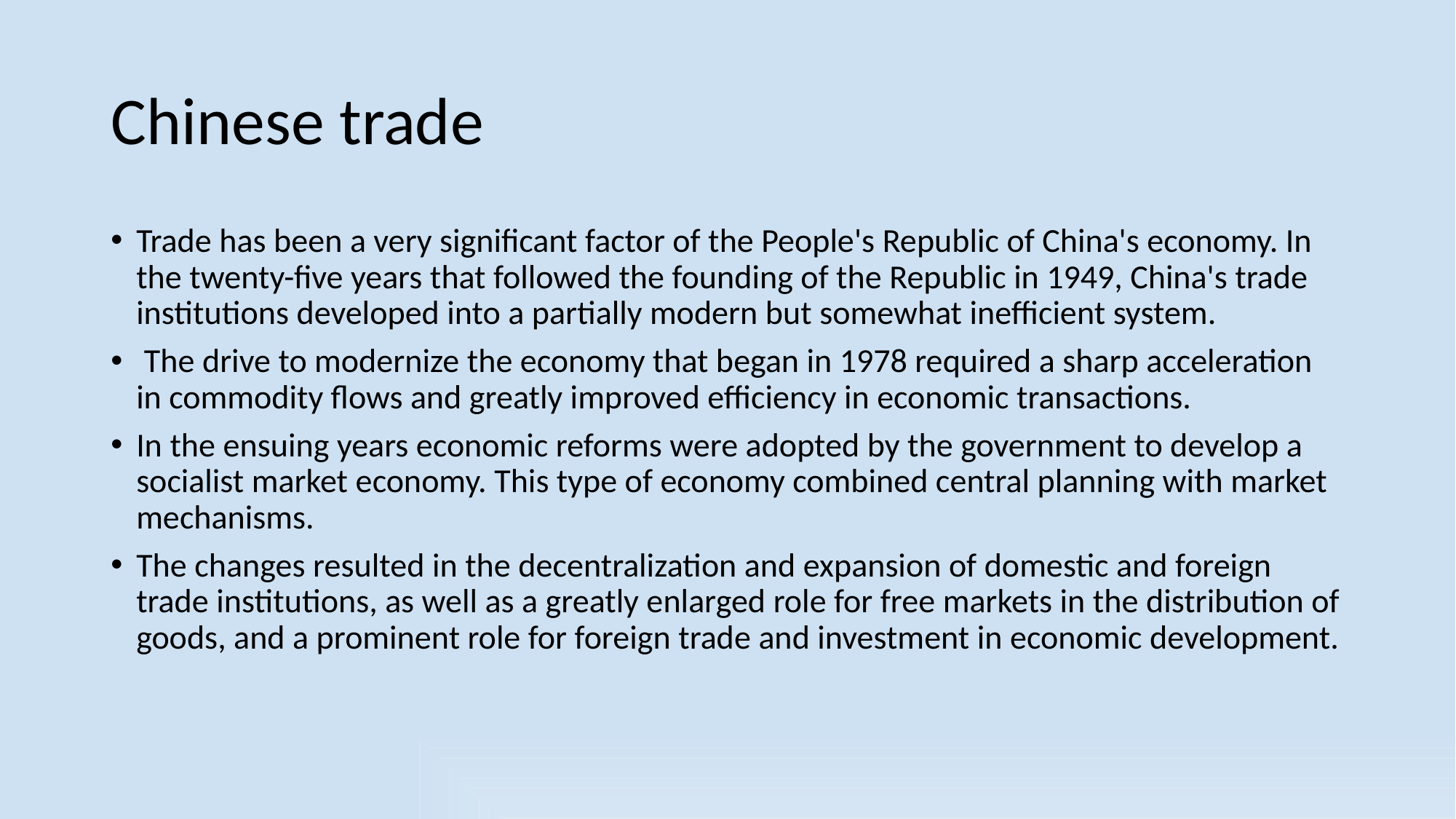

# Chinese trade
Trade has been a very significant factor of the People's Republic of China's economy. In the twenty-five years that followed the founding of the Republic in 1949, China's trade institutions developed into a partially modern but somewhat inefficient system.
 The drive to modernize the economy that began in 1978 required a sharp acceleration in commodity flows and greatly improved efficiency in economic transactions.
In the ensuing years economic reforms were adopted by the government to develop a socialist market economy. This type of economy combined central planning with market mechanisms.
The changes resulted in the decentralization and expansion of domestic and foreign trade institutions, as well as a greatly enlarged role for free markets in the distribution of goods, and a prominent role for foreign trade and investment in economic development.